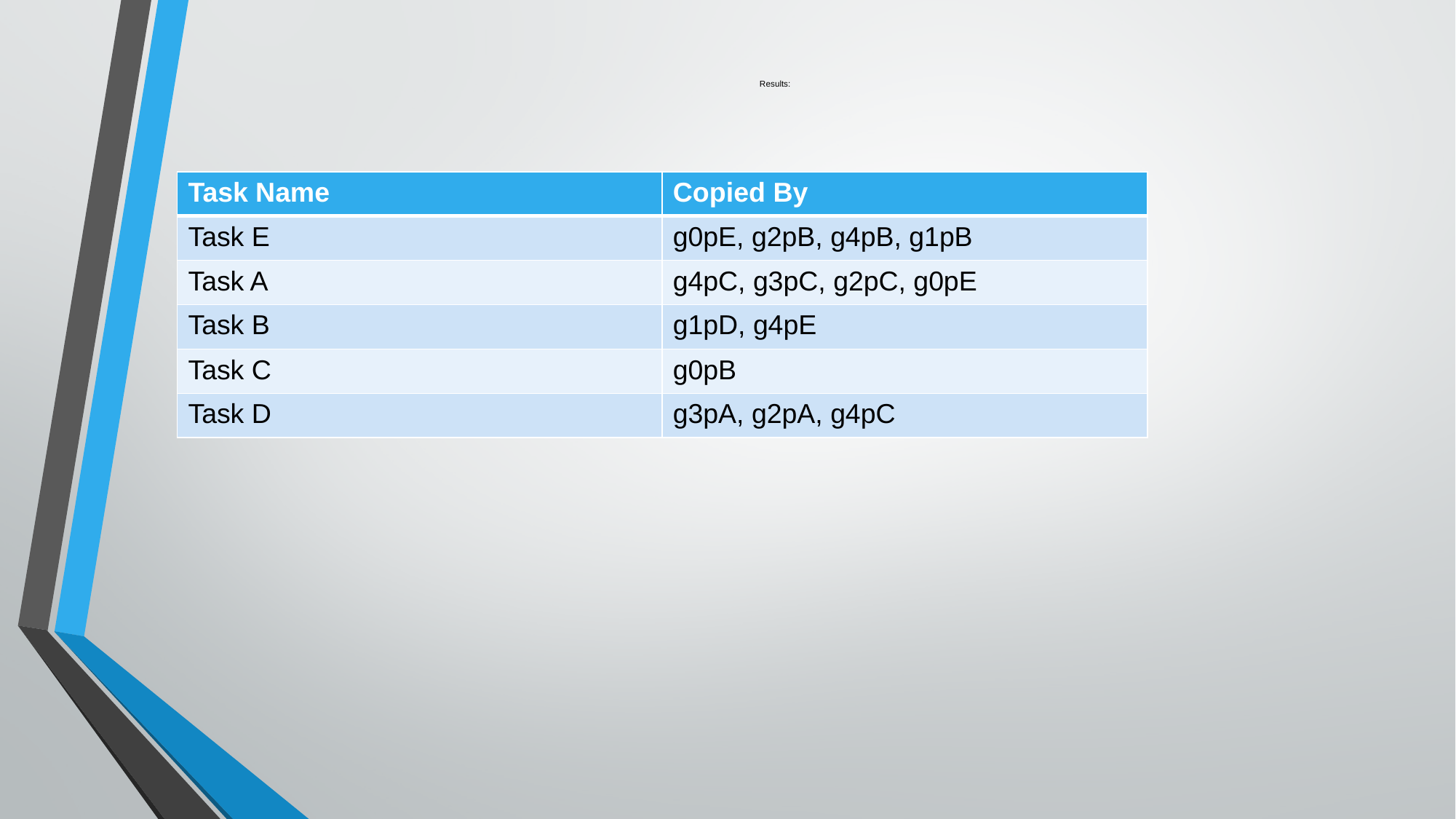

# Results:

| Task Name | Copied By |
| --- | --- |
| Task E | g0pE, g2pB, g4pB, g1pB |
| Task A | g4pC, g3pC, g2pC, g0pE |
| Task B | g1pD, g4pE |
| Task C | g0pB |
| Task D | g3pA, g2pA, g4pC |